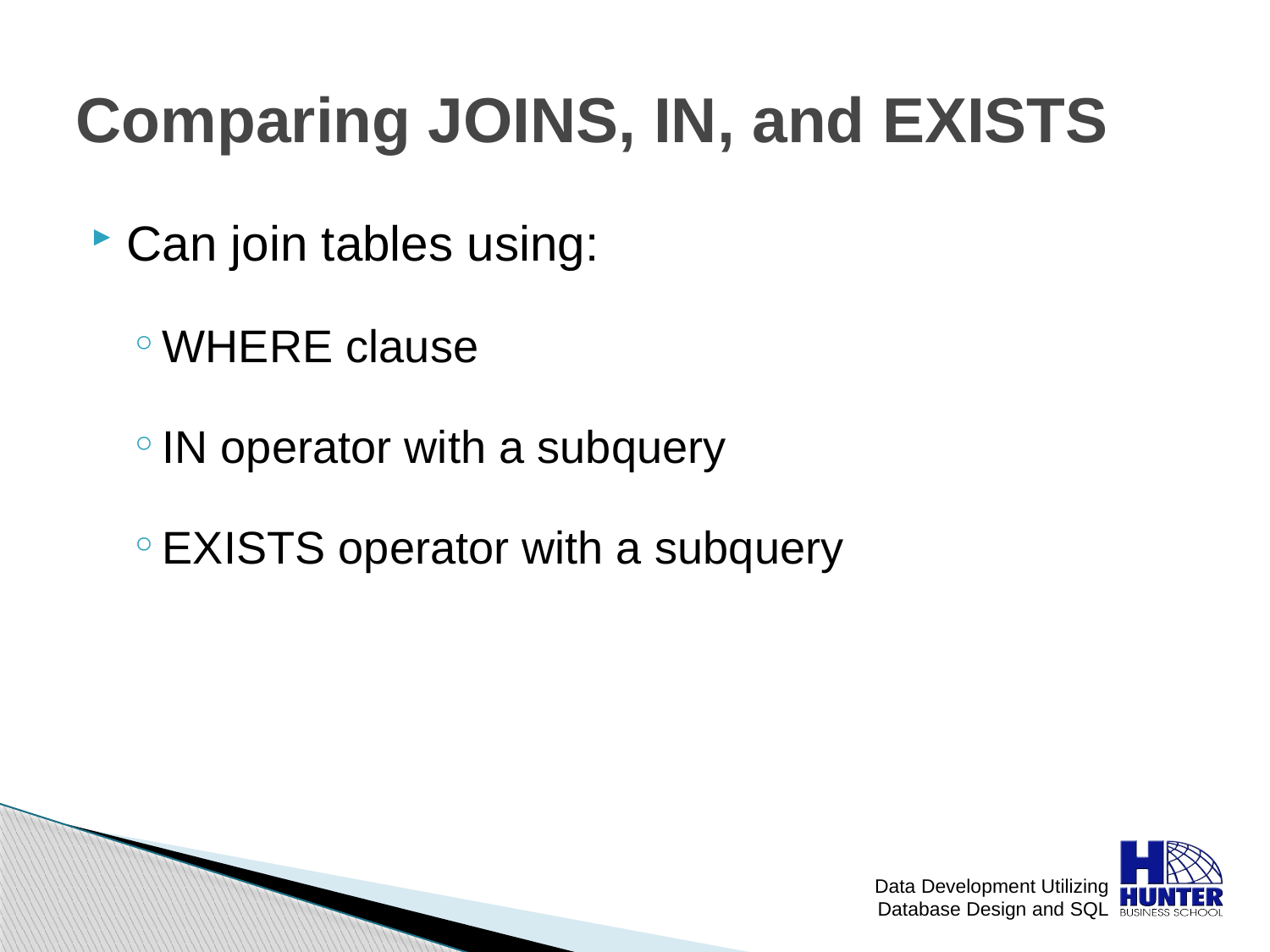

# Comparing JOINS, IN, and EXISTS
Can join tables using:
WHERE clause
IN operator with a subquery
EXISTS operator with a subquery